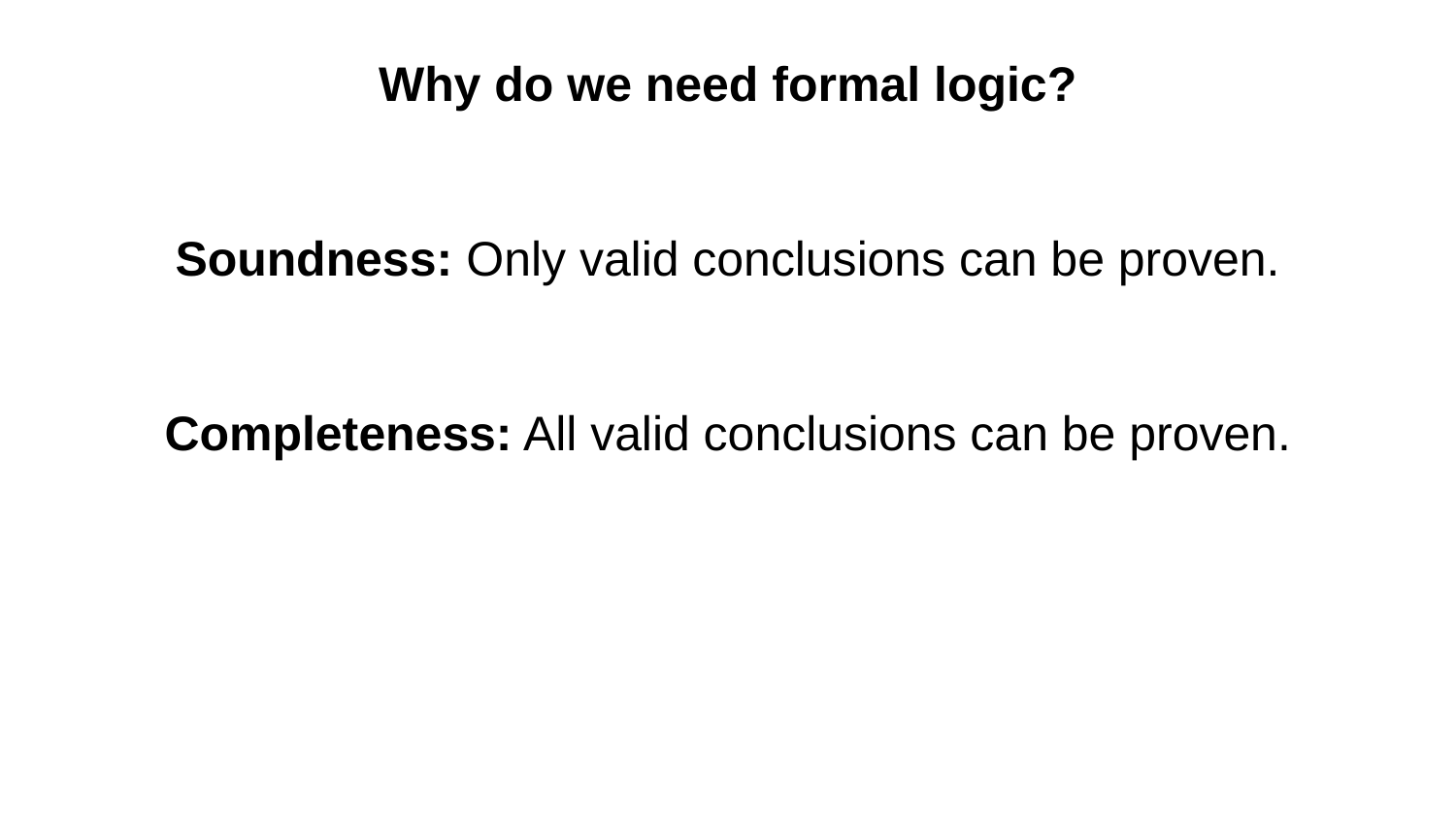

Why do we need formal logic?

Soundness: Only valid conclusions can be proven.

Completeness: All valid conclusions can be proven.